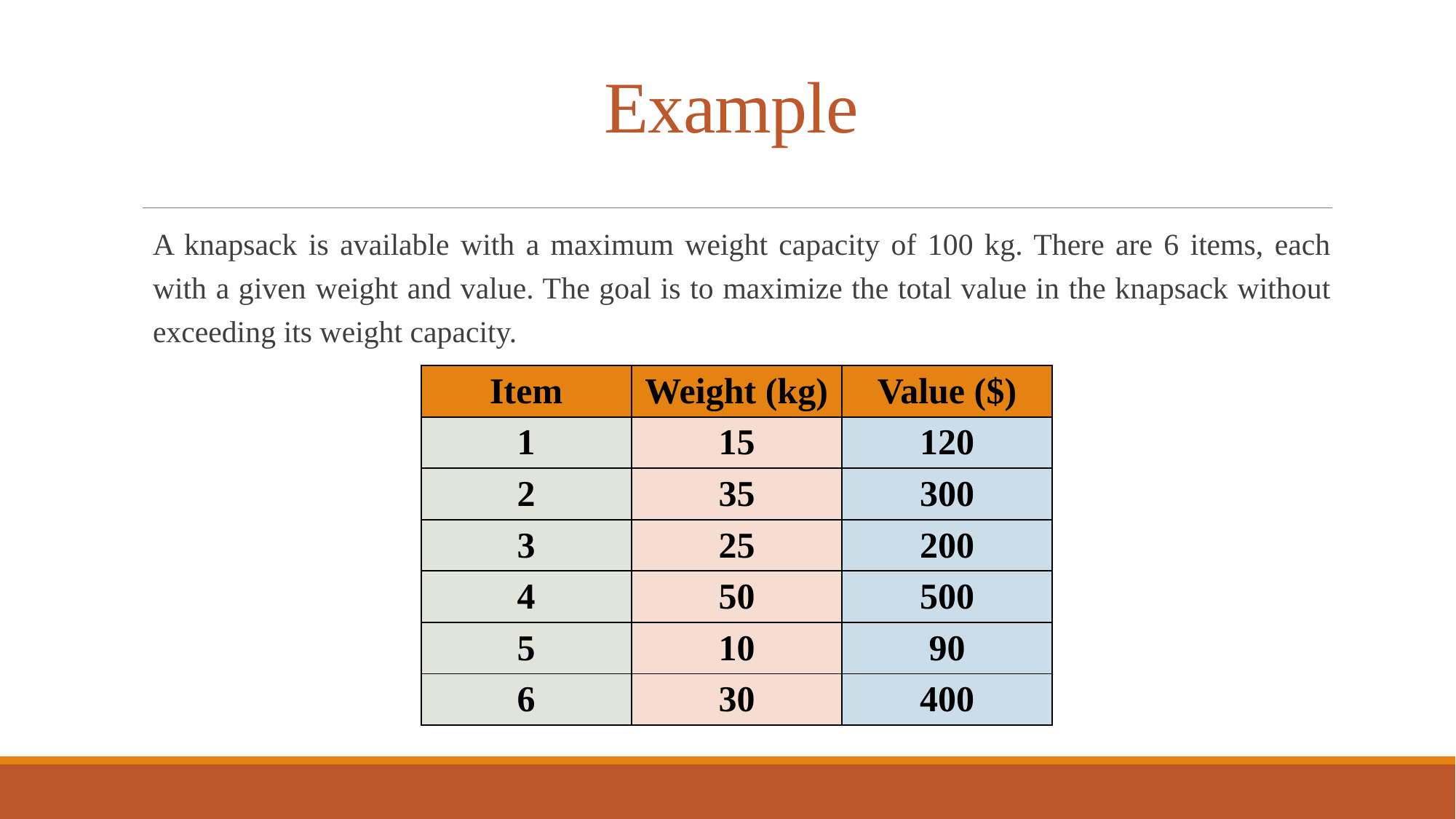

# Example
A knapsack is available with a maximum weight capacity of 100 kg. There are 6 items, each with a given weight and value. The goal is to maximize the total value in the knapsack without exceeding its weight capacity.

| Item | Weight (kg) | Value ($) |
| --- | --- | --- |
| 1 | 15 | 120 |
| 2 | 35 | 300 |
| 3 | 25 | 200 |
| 4 | 50 | 500 |
| 5 | 10 | 90 |
| 6 | 30 | 400 |